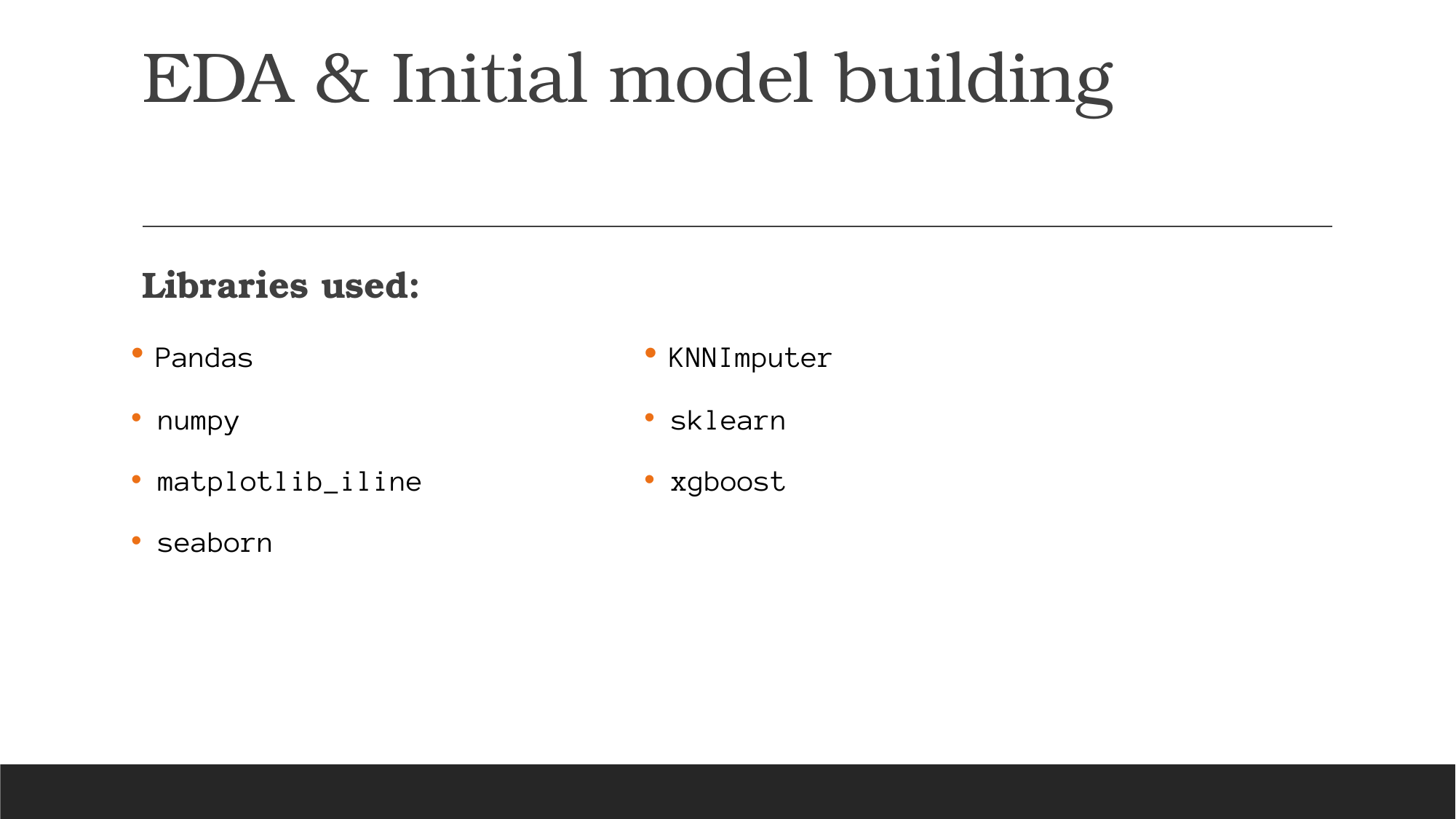

# EDA & Initial model building
Libraries used:
 Pandas
 numpy
 matplotlib_iline
 seaborn

 KNNImputer
 sklearn
 xgboost